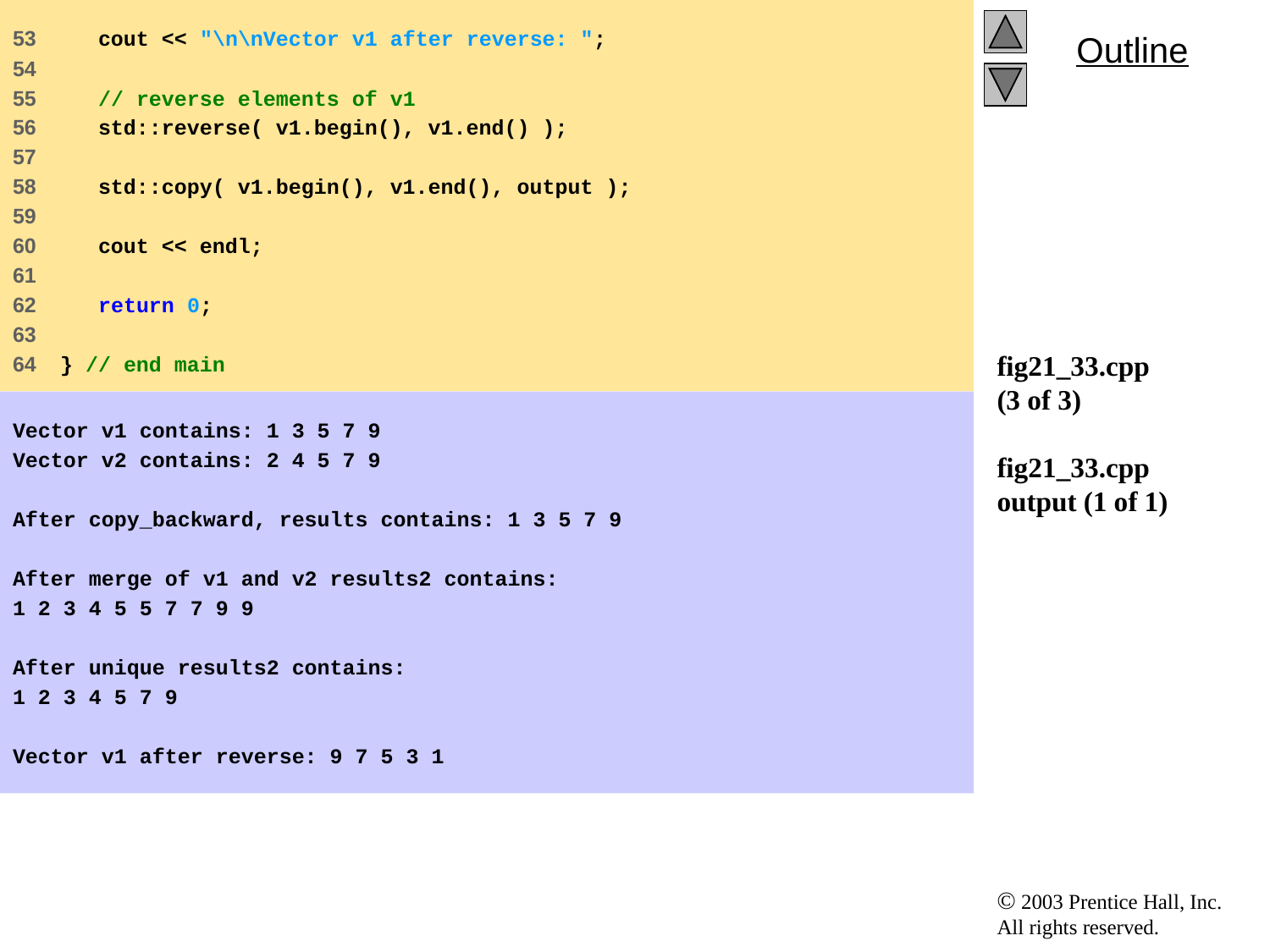

53       cout << "\n\nVector v1 after reverse: ";
54
55       // reverse elements of v1
56       std::reverse( v1.begin(), v1.end() );
57
58       std::copy( v1.begin(), v1.end(), output );
59
60       cout << endl;
61
62       return 0;
63
64    } // end main

# fig21_33.cpp (3 of 3) fig21_33.cpp output (1 of 1)
Vector v1 contains: 1 3 5 7 9
Vector v2 contains: 2 4 5 7 9

After copy_backward, results contains: 1 3 5 7 9

After merge of v1 and v2 results2 contains:
1 2 3 4 5 5 7 7 9 9

After unique results2 contains:
1 2 3 4 5 7 9

Vector v1 after reverse: 9 7 5 3 1